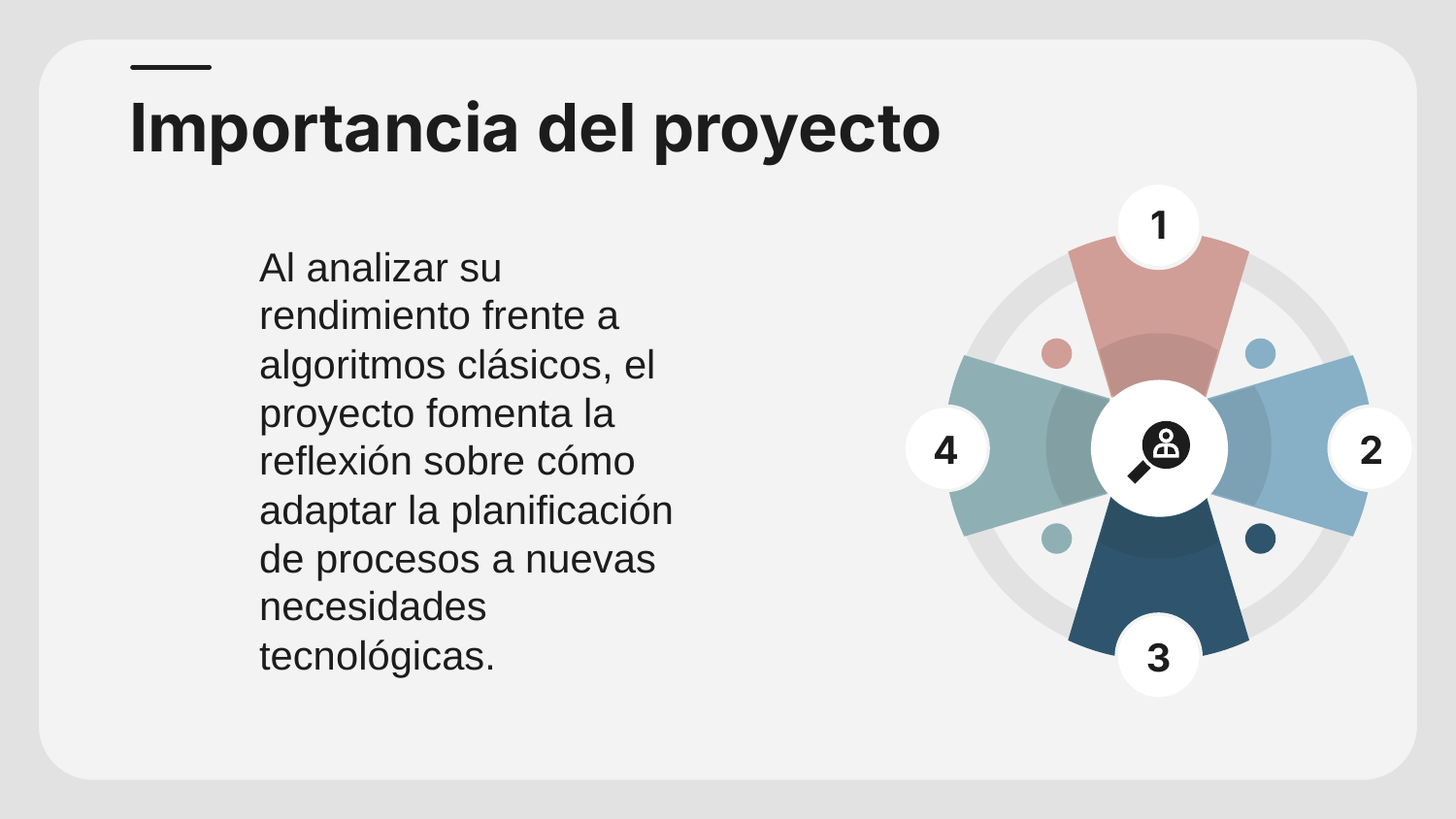

# Importancia del proyecto

1

4

2

3

Al analizar su rendimiento frente a algoritmos clásicos, el proyecto fomenta la reflexión sobre cómo adaptar la planificación de procesos a nuevas necesidades tecnológicas.